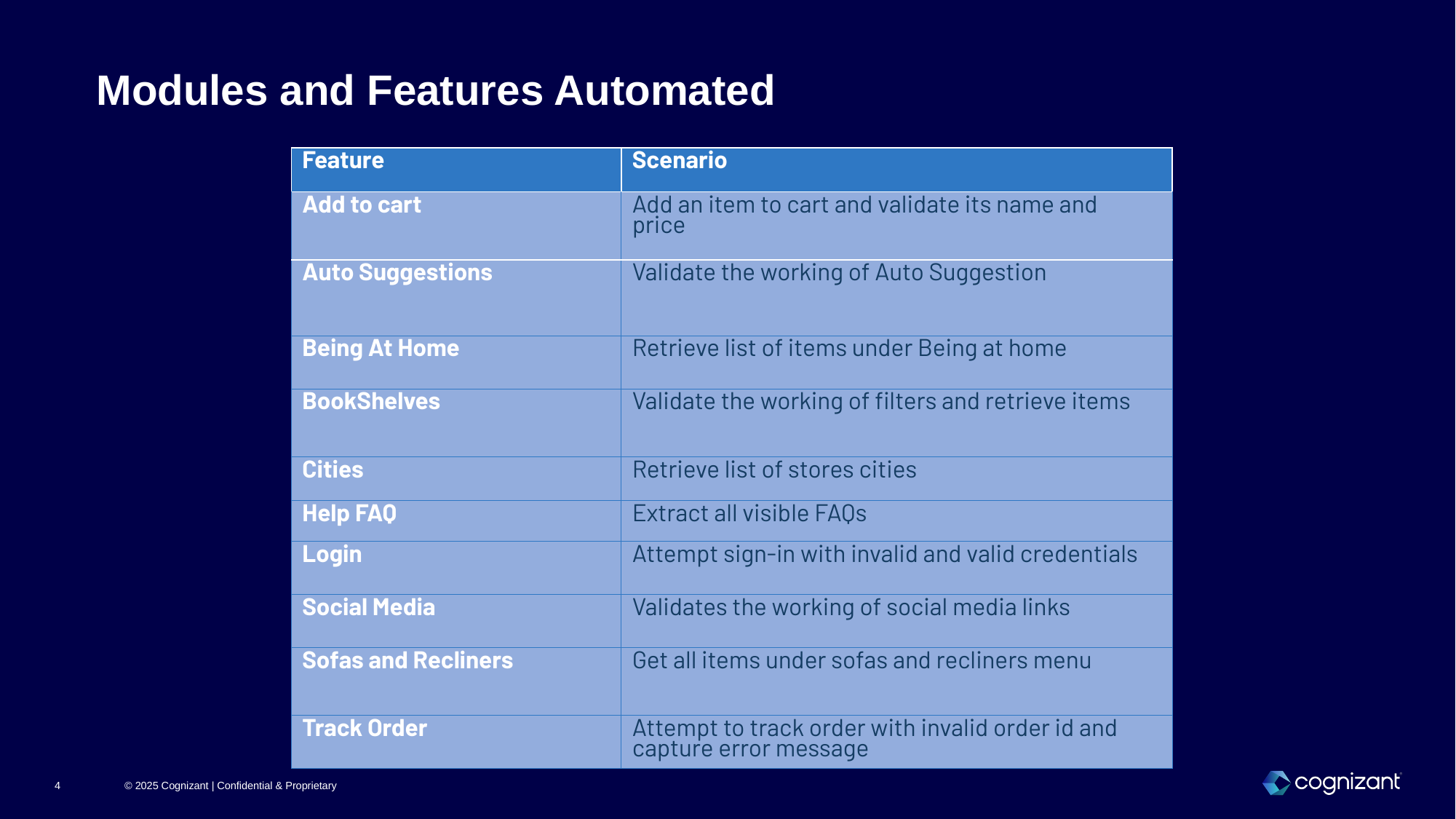

Modules and Features Automated
| Feature | Scenario |
| --- | --- |
| Add to cart | Add an item to cart and validate its name and price |
| Auto Suggestions | Validate the working of Auto Suggestion |
| Being At Home | Retrieve list of items under Being at home |
| BookShelves | Validate the working of filters and retrieve items |
| Cities | Retrieve list of stores cities |
| Help FAQ | Extract all visible FAQs |
| Login | Attempt sign-in with invalid and valid credentials |
| Social Media | Validates the working of social media links |
| Sofas and Recliners | Get all items under sofas and recliners menu |
| Track Order | Attempt to track order with invalid order id and capture error message |
© 2025 Cognizant | Confidential & Proprietary
4